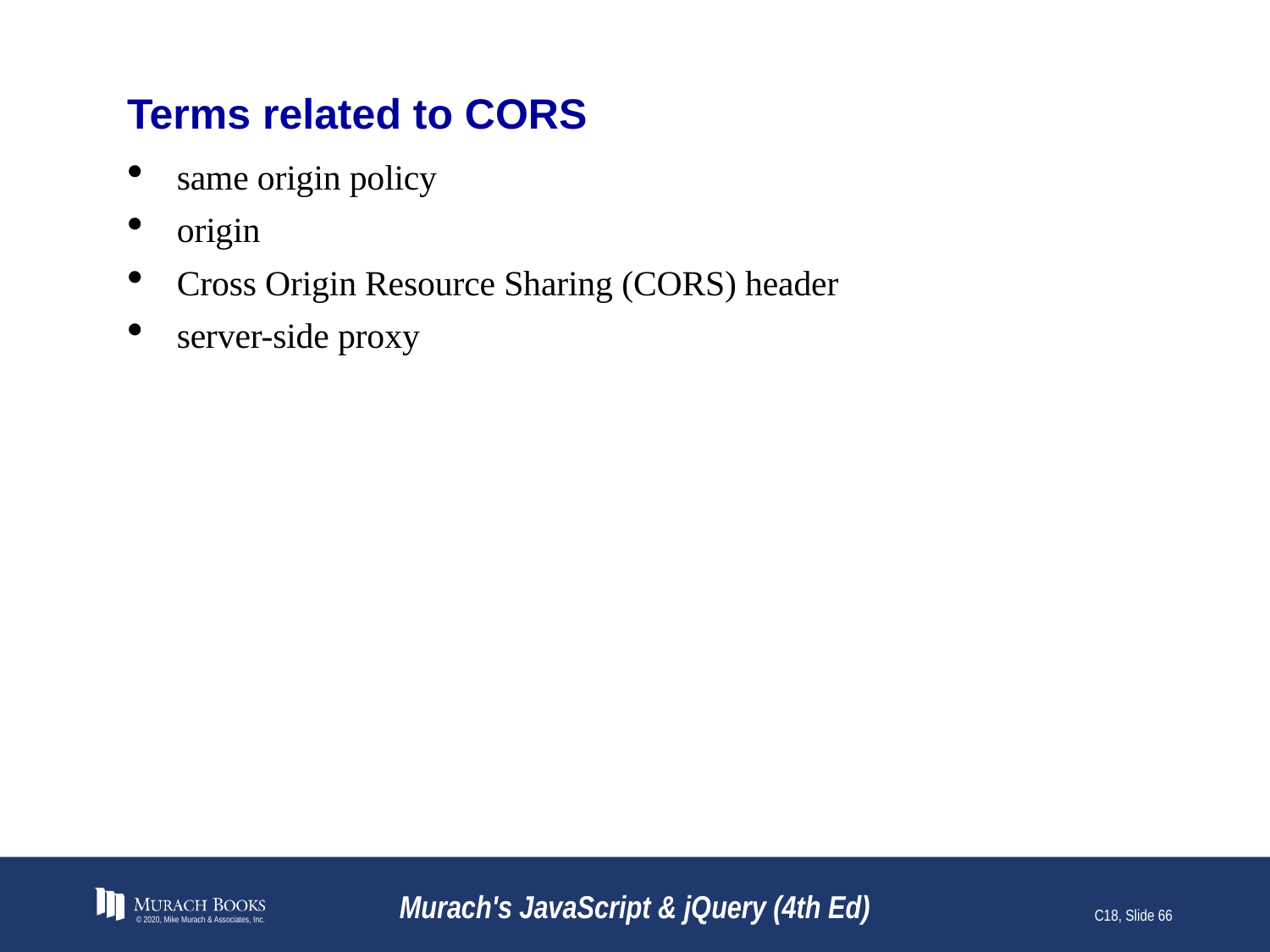

# Terms related to CORS
same origin policy
origin
Cross Origin Resource Sharing (CORS) header
server-side proxy

© 2020, Mike Murach & Associates, Inc.
Murach's JavaScript & jQuery (4th Ed)

C18, Slide 66